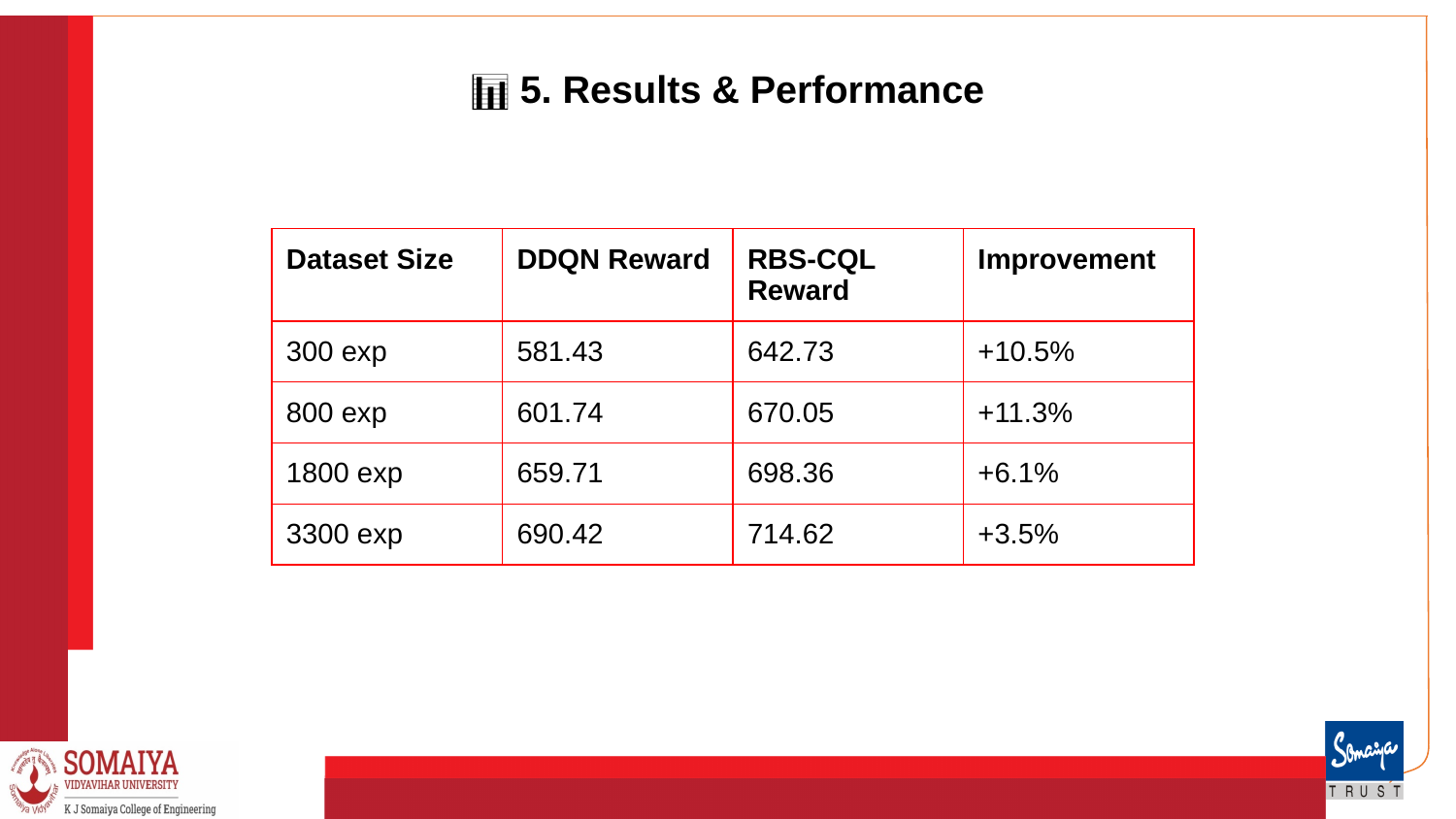

# 📊 5. Results & Performance

| Dataset Size | DDQN Reward | RBS-CQL Reward | Improvement |
| --- | --- | --- | --- |
| 300 exp | 581.43 | 642.73 | +10.5% |
| 800 exp | 601.74 | 670.05 | +11.3% |
| 1800 exp | 659.71 | 698.36 | +6.1% |
| 3300 exp | 690.42 | 714.62 | +3.5% |